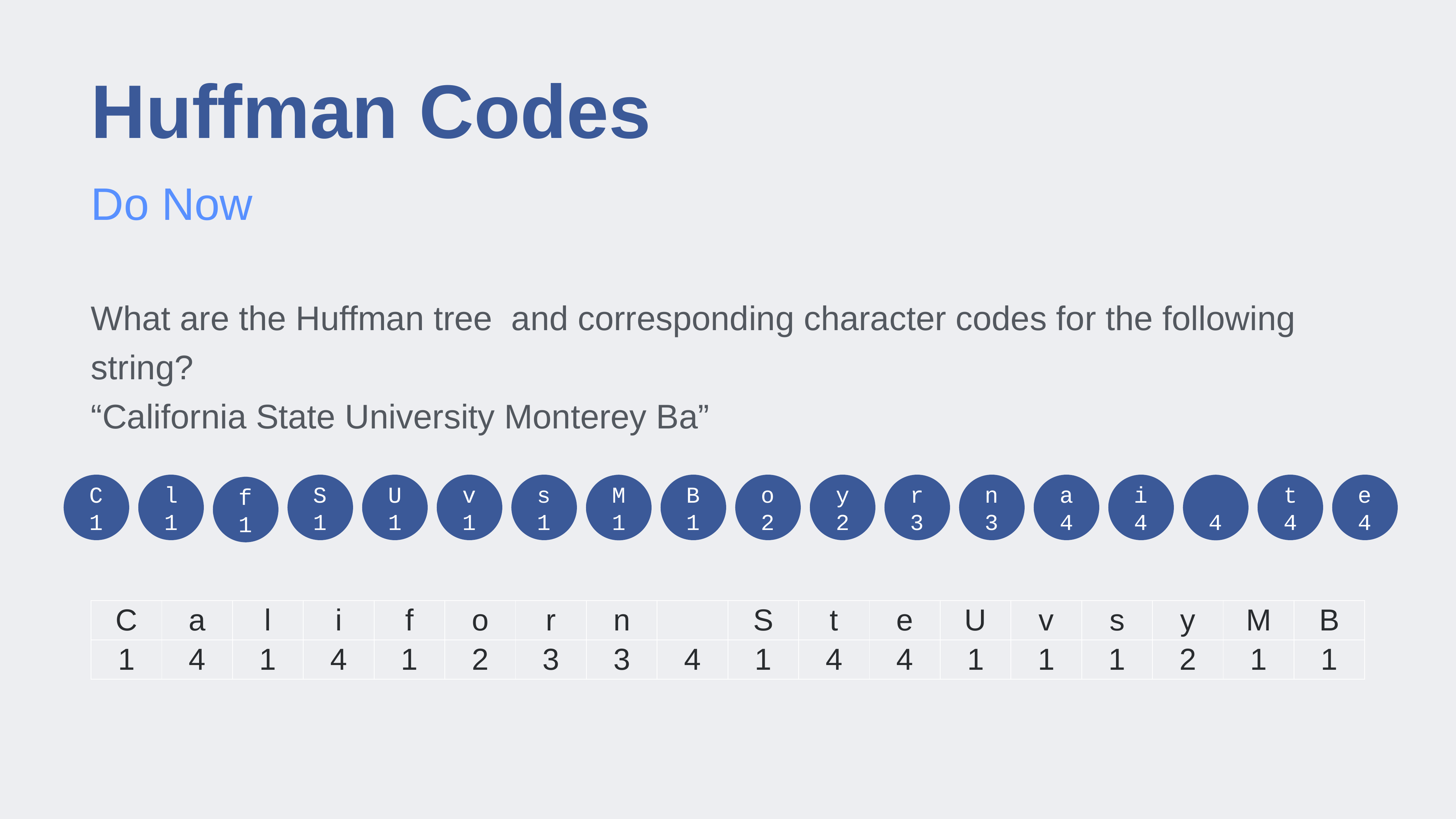

# Huffman Codes
Do Now
What are the Huffman tree  and corresponding character codes for the following string?
“California State University Monterey Ba”
C
1
l
1
S
1
U
1
v
1
s
1
B
1
o
2
y
2
r
3
n
3
a
4
i
4
t
4
e
4
M
1

4
f
1
| C | a | l | i | f | o | r | n |  | S | t | e | U | v | s | y | M | B |
| --- | --- | --- | --- | --- | --- | --- | --- | --- | --- | --- | --- | --- | --- | --- | --- | --- | --- |
| 1 | 4 | 1 | 4 | 1 | 2 | 3 | 3 | 4 | 1 | 4 | 4 | 1 | 1 | 1 | 2 | 1 | 1 |